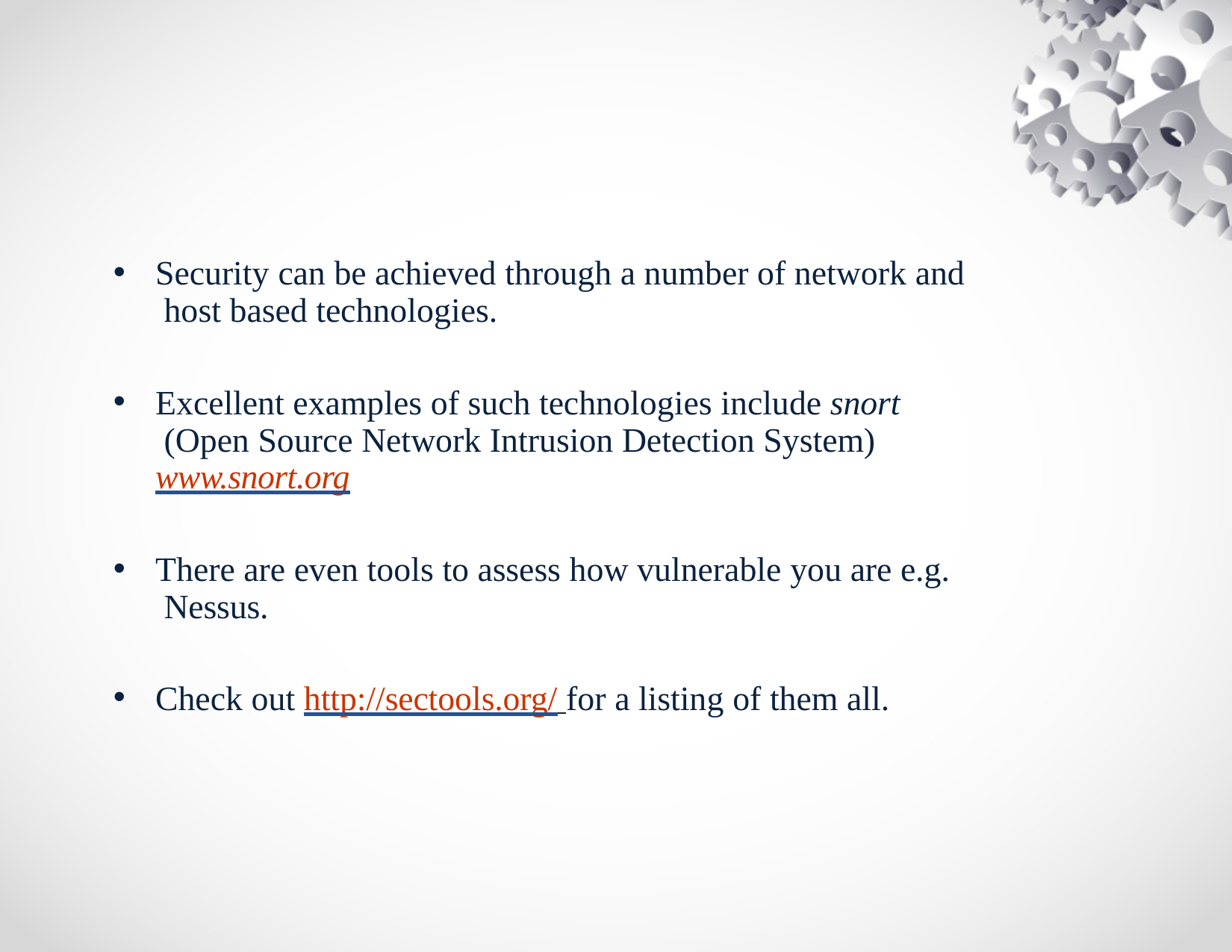

Security can be achieved through a number of network and  host based technologies.

Excellent examples of such technologies include snort  (Open Source Network Intrusion Detection System)  www.snort.org

There are even tools to assess how vulnerable you are e.g.  Nessus.

Check out http://sectools.org/ for a listing of them all.